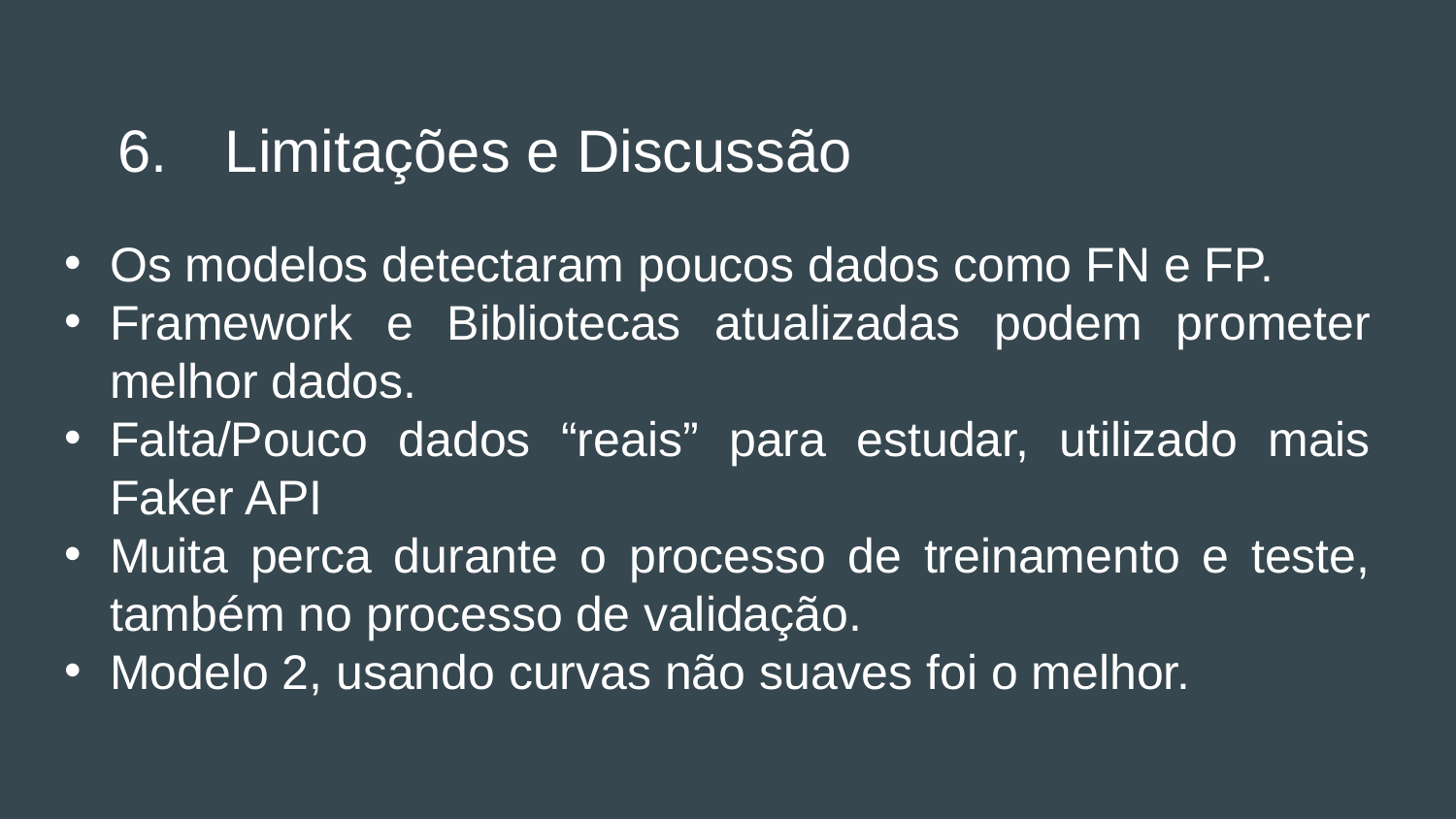

# Limitações e Discussão
Os modelos detectaram poucos dados como FN e FP.
Framework e Bibliotecas atualizadas podem prometer melhor dados.
Falta/Pouco dados “reais” para estudar, utilizado mais Faker API
Muita perca durante o processo de treinamento e teste, também no processo de validação.
Modelo 2, usando curvas não suaves foi o melhor.